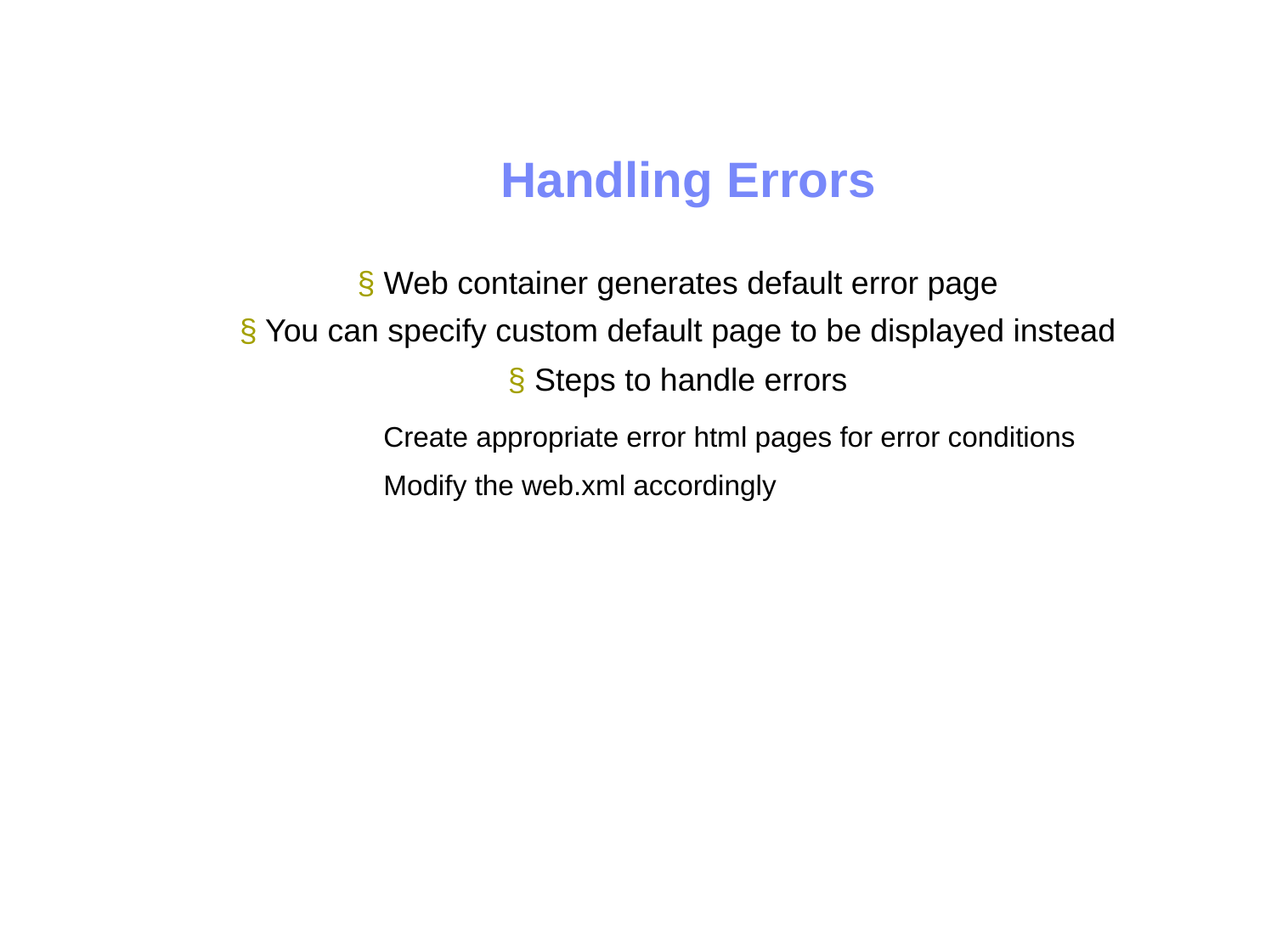

Antrix Consultancy Services

Handling Errors

§ Web container generates default error page

§ You can specify custom default page to be displayed instead

§ Steps to handle errors

Create appropriate error html pages for error conditions
Modify the web.xml accordingly

Madhusudhanan.P.K.